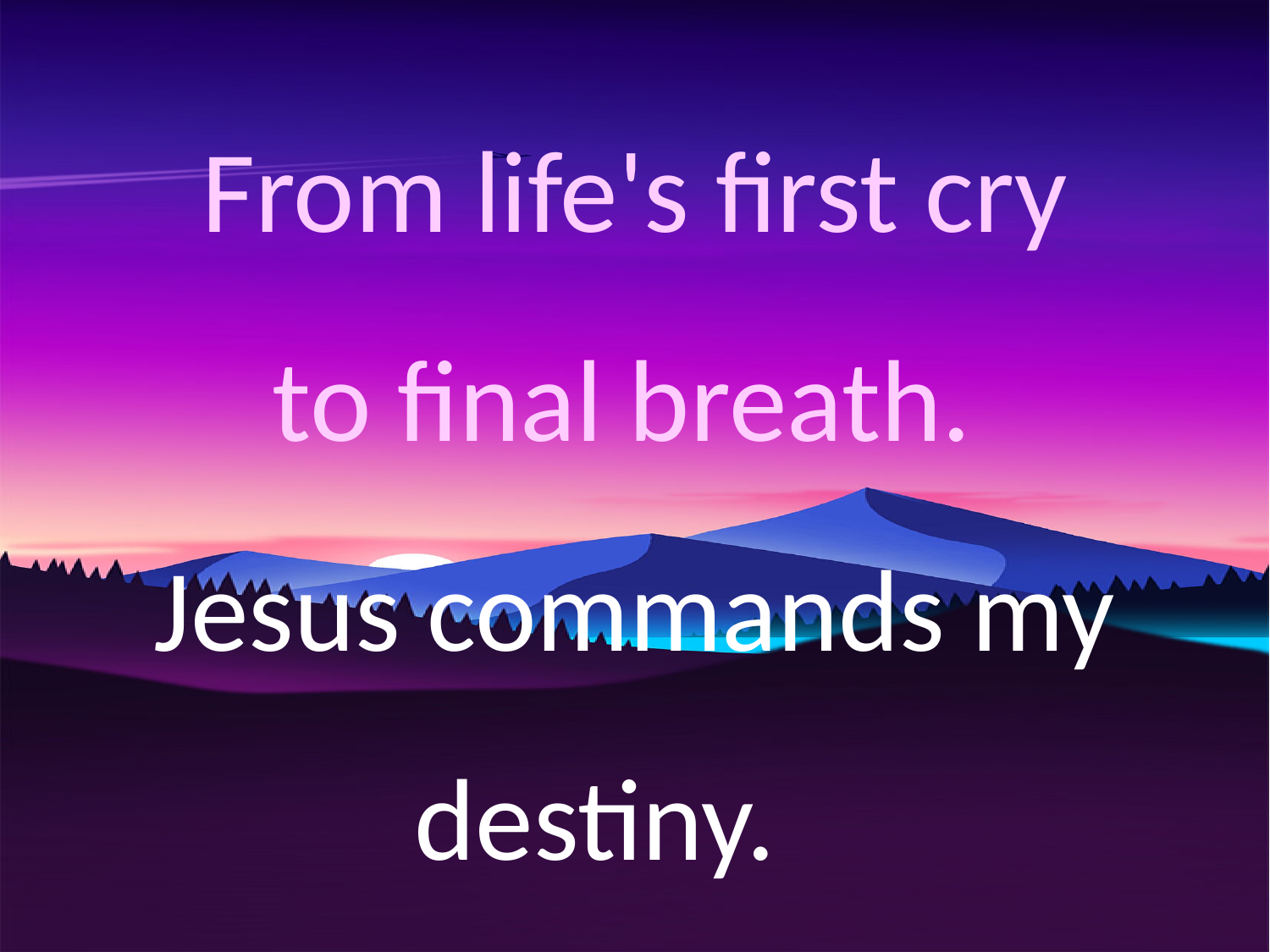

From life's first cry to final breath.
Jesus commands my destiny.